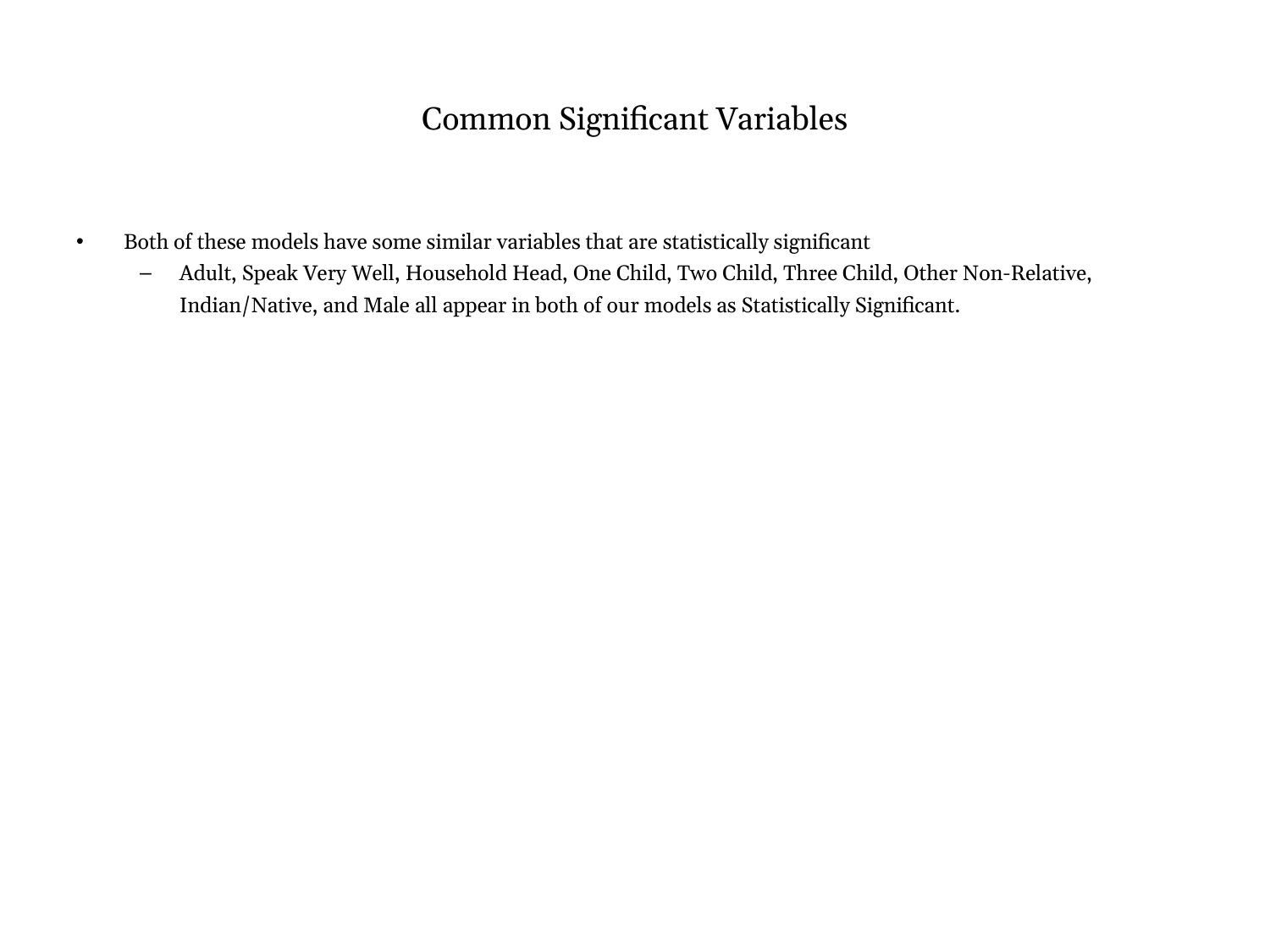

# Common Significant Variables
Both of these models have some similar variables that are statistically significant
Adult, Speak Very Well, Household Head, One Child, Two Child, Three Child, Other Non-Relative, Indian/Native, and Male all appear in both of our models as Statistically Significant.